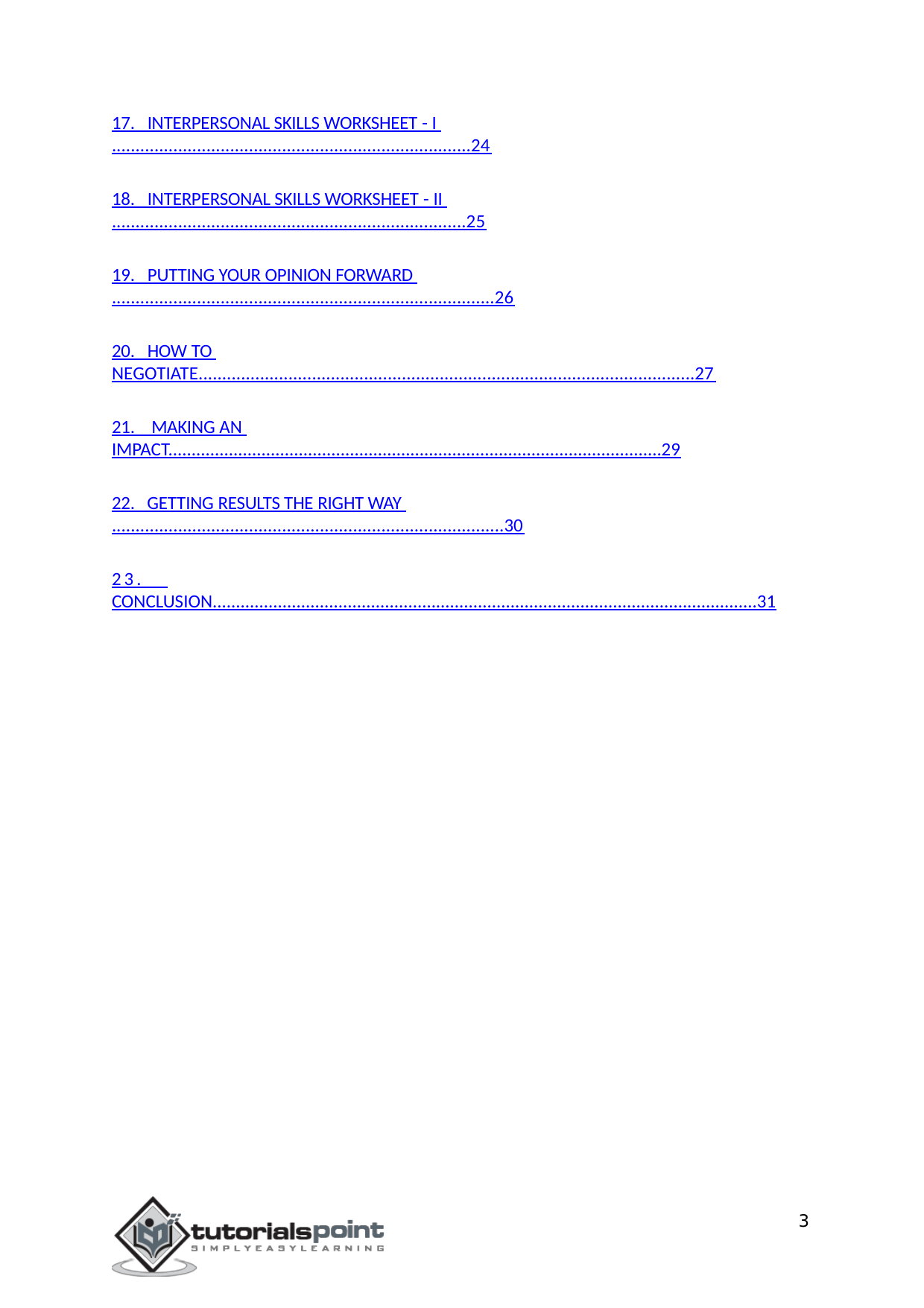

17.   INTERPERSONAL SKILLS WORKSHEET - I ............................................................................24

18.   INTERPERSONAL SKILLS WORKSHEET - II ...........................................................................25

19.   PUTTING YOUR OPINION FORWARD .................................................................................26

20.   HOW TO NEGOTIATE.........................................................................................................27

21.    MAKING AN IMPACT..........................................................................................................29

22.   GETTING RESULTS THE RIGHT WAY ...................................................................................30

23.    CONCLUSION.....................................................................................................................31
3